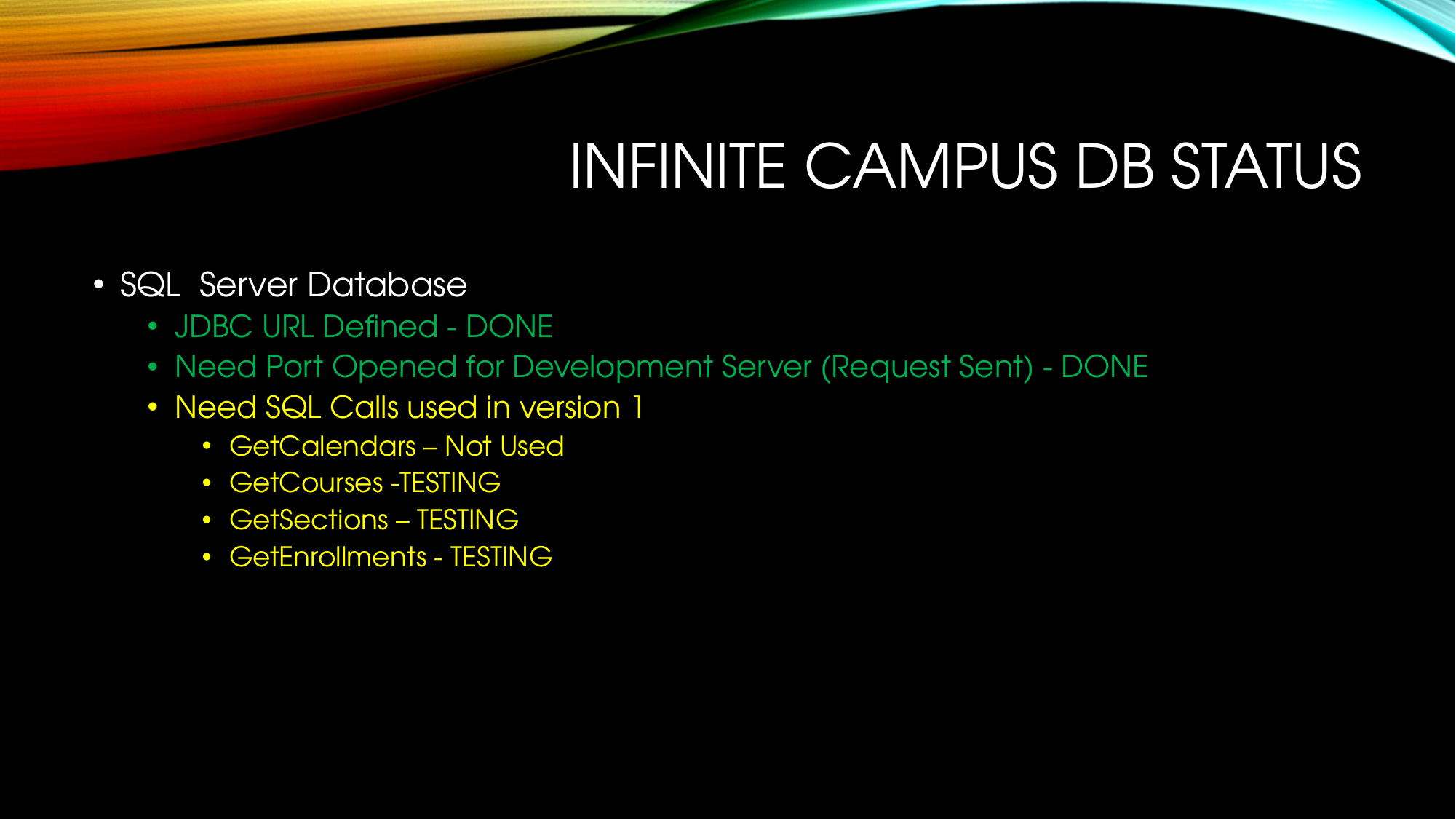

# Infinite campus DB status
SQL  Server Database
JDBC URL Defined - DONE
Need Port Opened for Development Server (Request Sent) - DONE
Need SQL Calls used in version 1
GetCalendars – Not Used
GetCourses -TESTING
GetSections – TESTING
GetEnrollments - TESTING